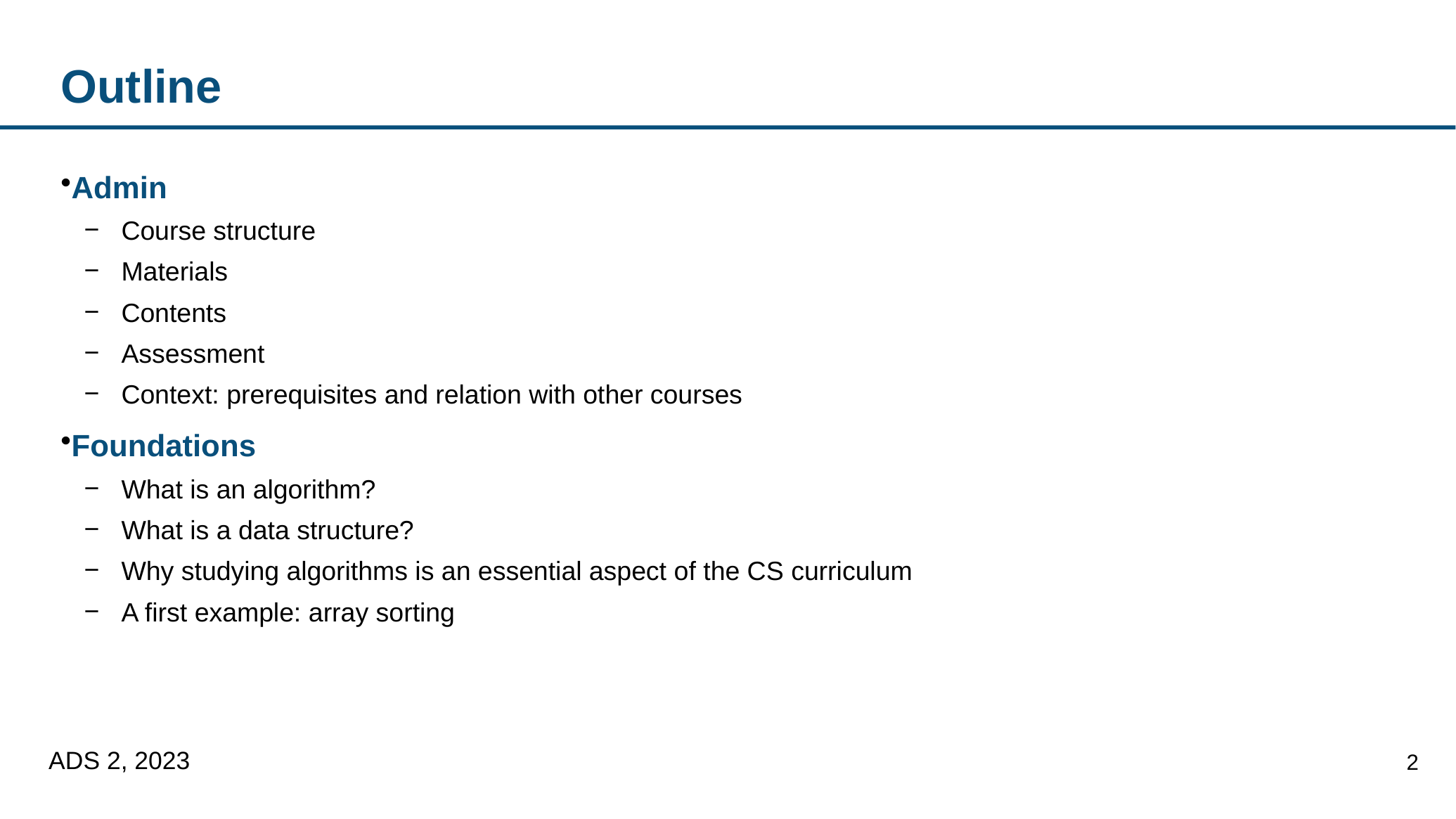

# Outline
Admin
Course structure
Materials
Contents
Assessment
Context: prerequisites and relation with other courses
Foundations
What is an algorithm?
What is a data structure?
Why studying algorithms is an essential aspect of the CS curriculum
A first example: array sorting

ADS 2, 2023
2